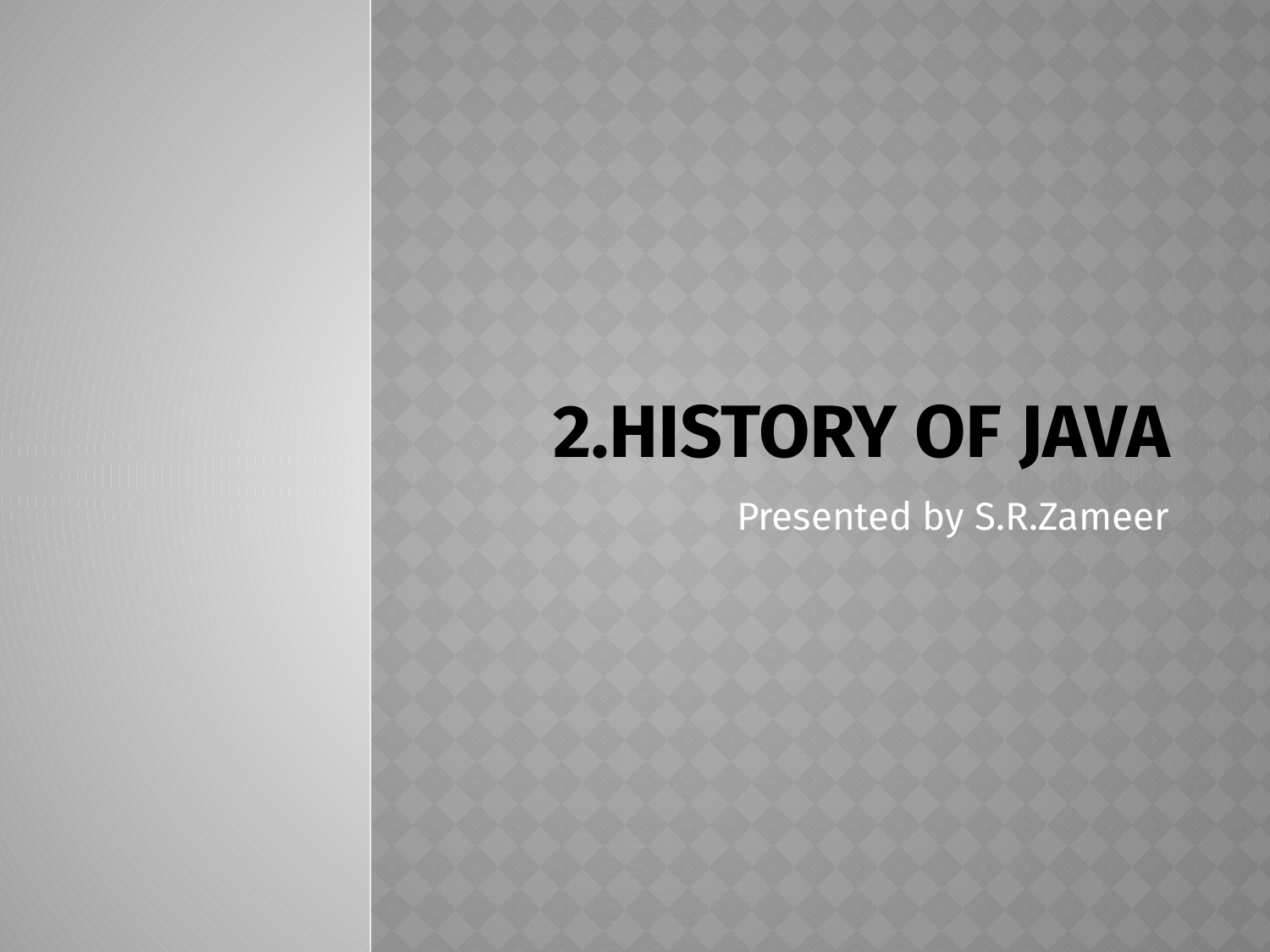

# 2.History of Java
Presented by S.R.Zameer